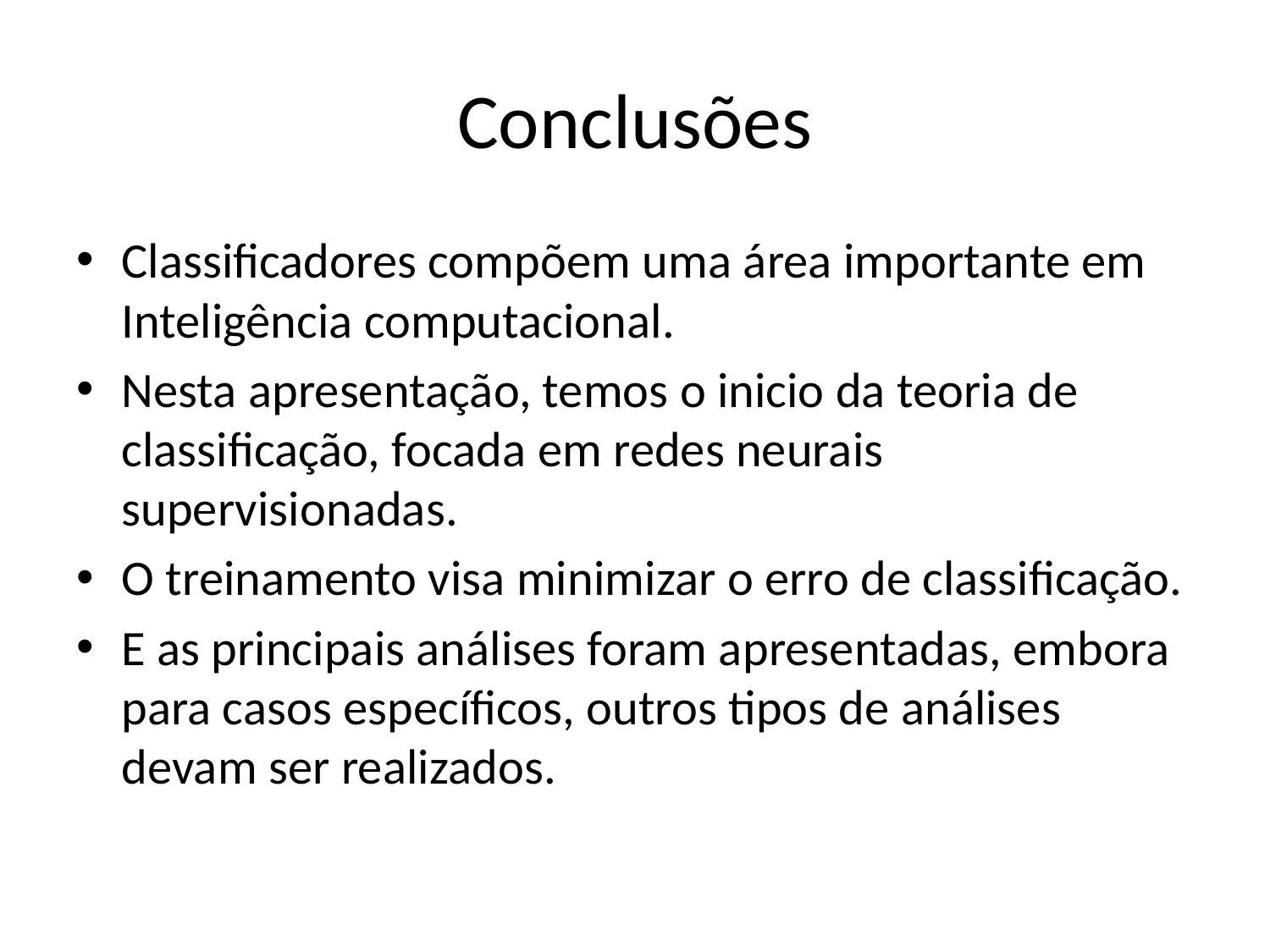

# Conclusões
Classificadores compõem uma área importante em Inteligência computacional.
Nesta apresentação, temos o inicio da teoria de classificação, focada em redes neurais supervisionadas.
O treinamento visa minimizar o erro de classificação.
E as principais análises foram apresentadas, embora para casos específicos, outros tipos de análises devam ser realizados.